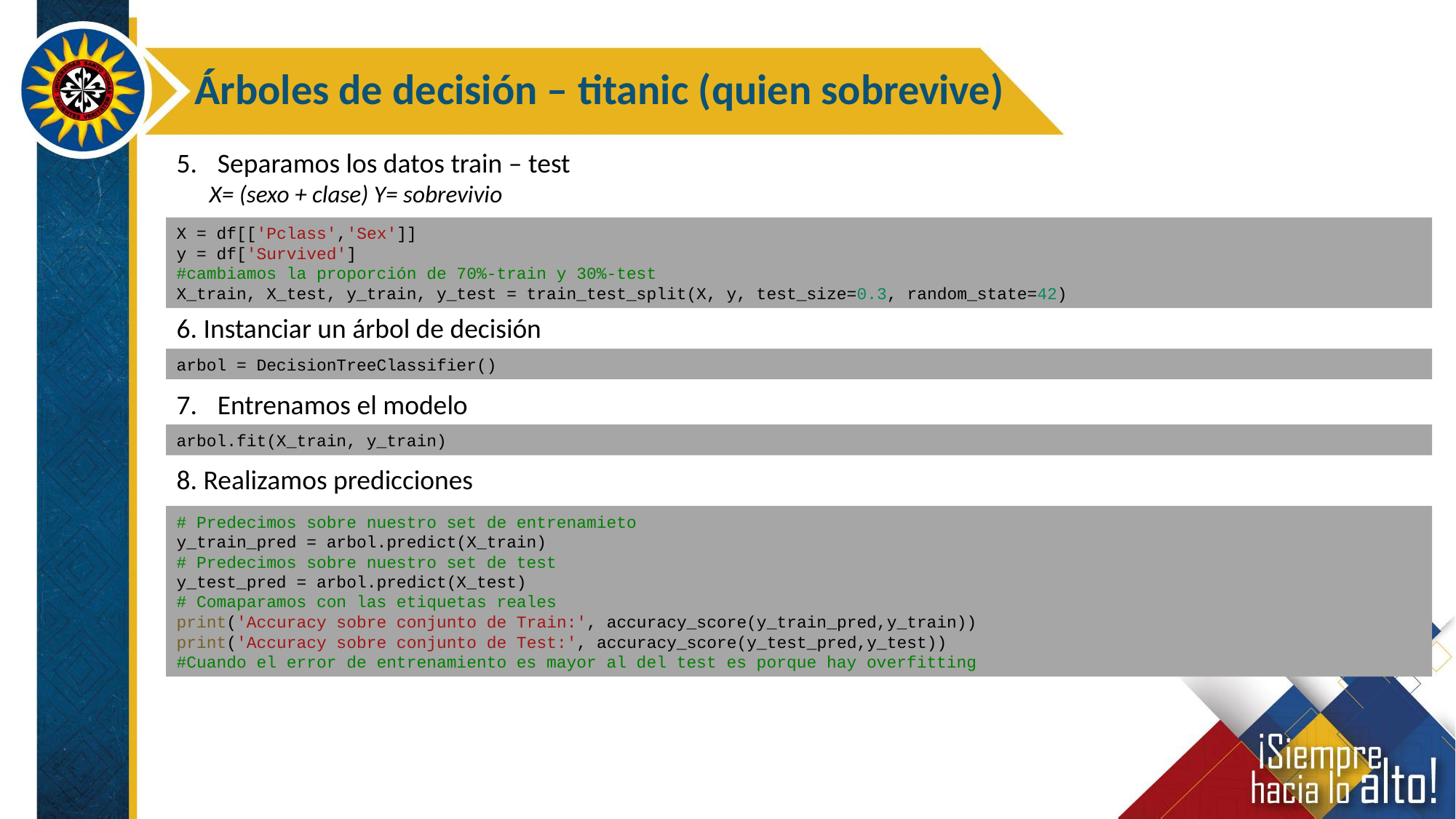

Árboles de decisión – titanic (quien sobrevive)
Separamos los datos train – test
      X= (sexo + clase) Y= sobrevivio

6. Instanciar un árbol de decisión

Entrenamos el modelo

8. Realizamos predicciones
X = df[['Pclass','Sex']]
y = df['Survived']
#cambiamos la proporción de 70%-train y 30%-test
X_train, X_test, y_train, y_test = train_test_split(X, y, test_size=0.3, random_state=42)
arbol = DecisionTreeClassifier()
arbol.fit(X_train, y_train)
# Predecimos sobre nuestro set de entrenamieto
y_train_pred = arbol.predict(X_train)
# Predecimos sobre nuestro set de test
y_test_pred = arbol.predict(X_test)
# Comaparamos con las etiquetas reales
print('Accuracy sobre conjunto de Train:', accuracy_score(y_train_pred,y_train))
print('Accuracy sobre conjunto de Test:', accuracy_score(y_test_pred,y_test))
#Cuando el error de entrenamiento es mayor al del test es porque hay overfitting